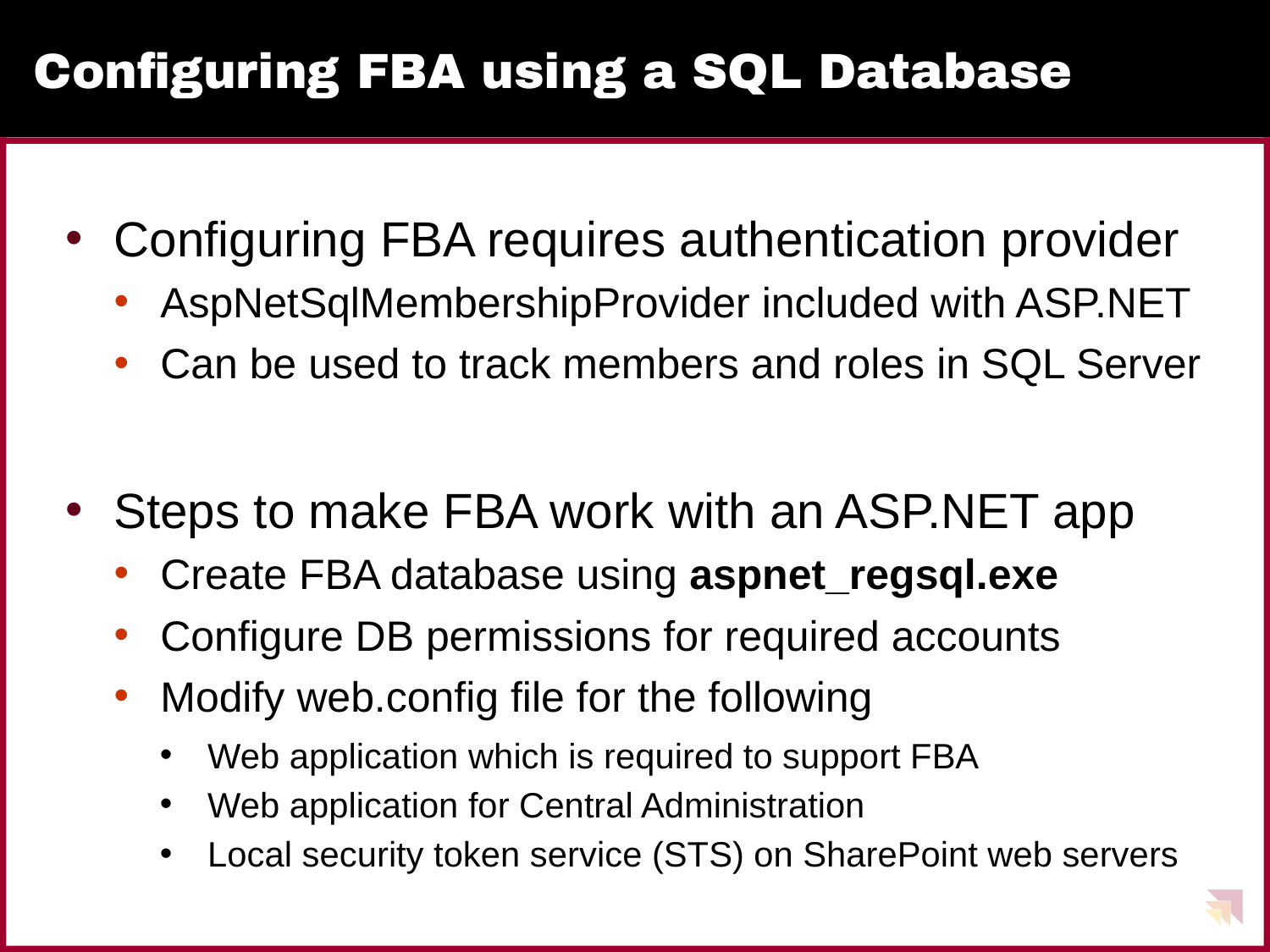

# Configuring FBA using a SQL Database
Configuring FBA requires authentication provider
AspNetSqlMembershipProvider included with ASP.NET
Can be used to track members and roles in SQL Server

Steps to make FBA work with an ASP.NET app
Create FBA database using aspnet_regsql.exe
Configure DB permissions for required accounts
Modify web.config file for the following
Web application which is required to support FBA
Web application for Central Administration
Local security token service (STS) on SharePoint web servers